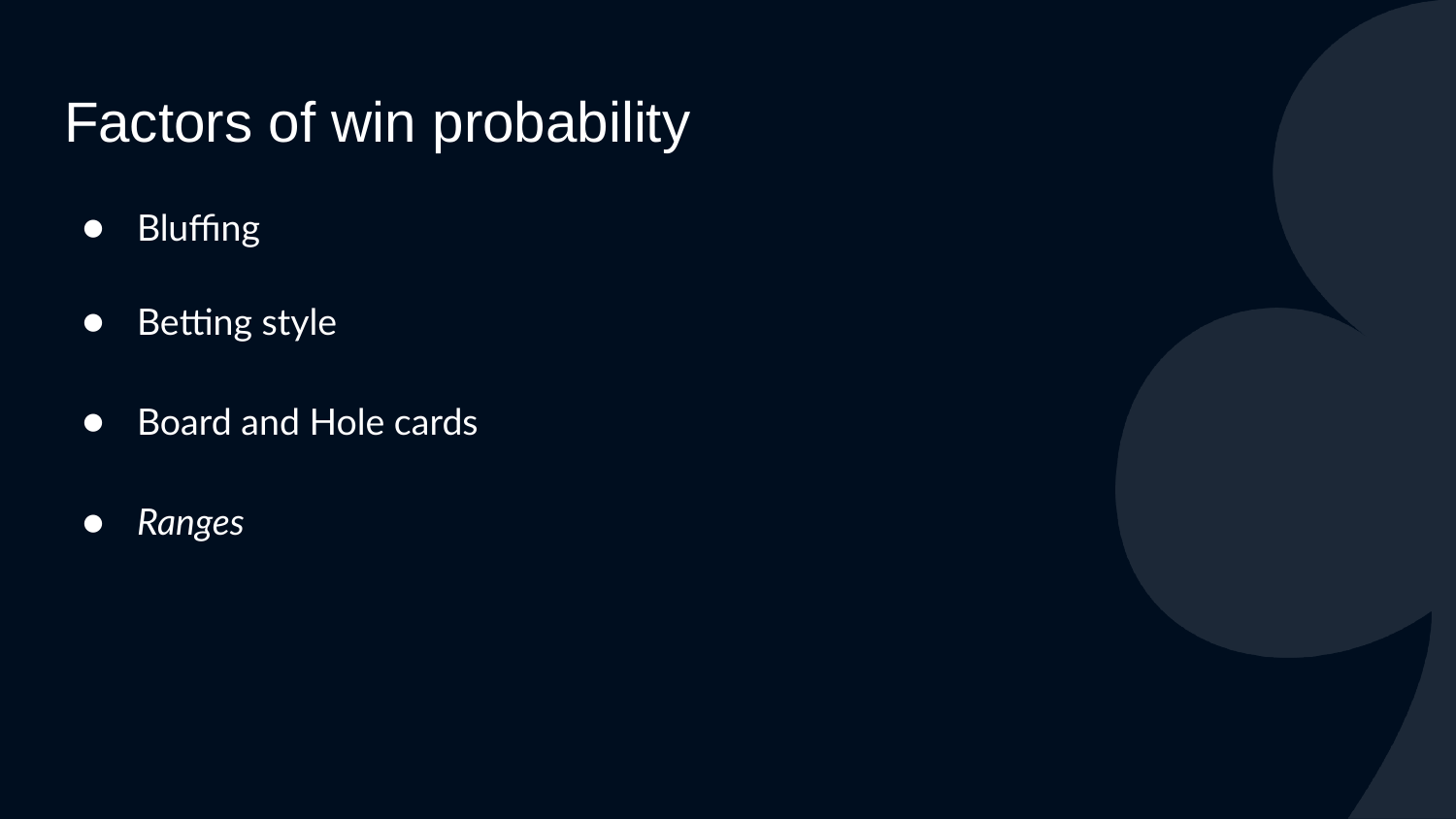

# Factors of win probability
Bluffing
Betting style
Board and Hole cards
Ranges